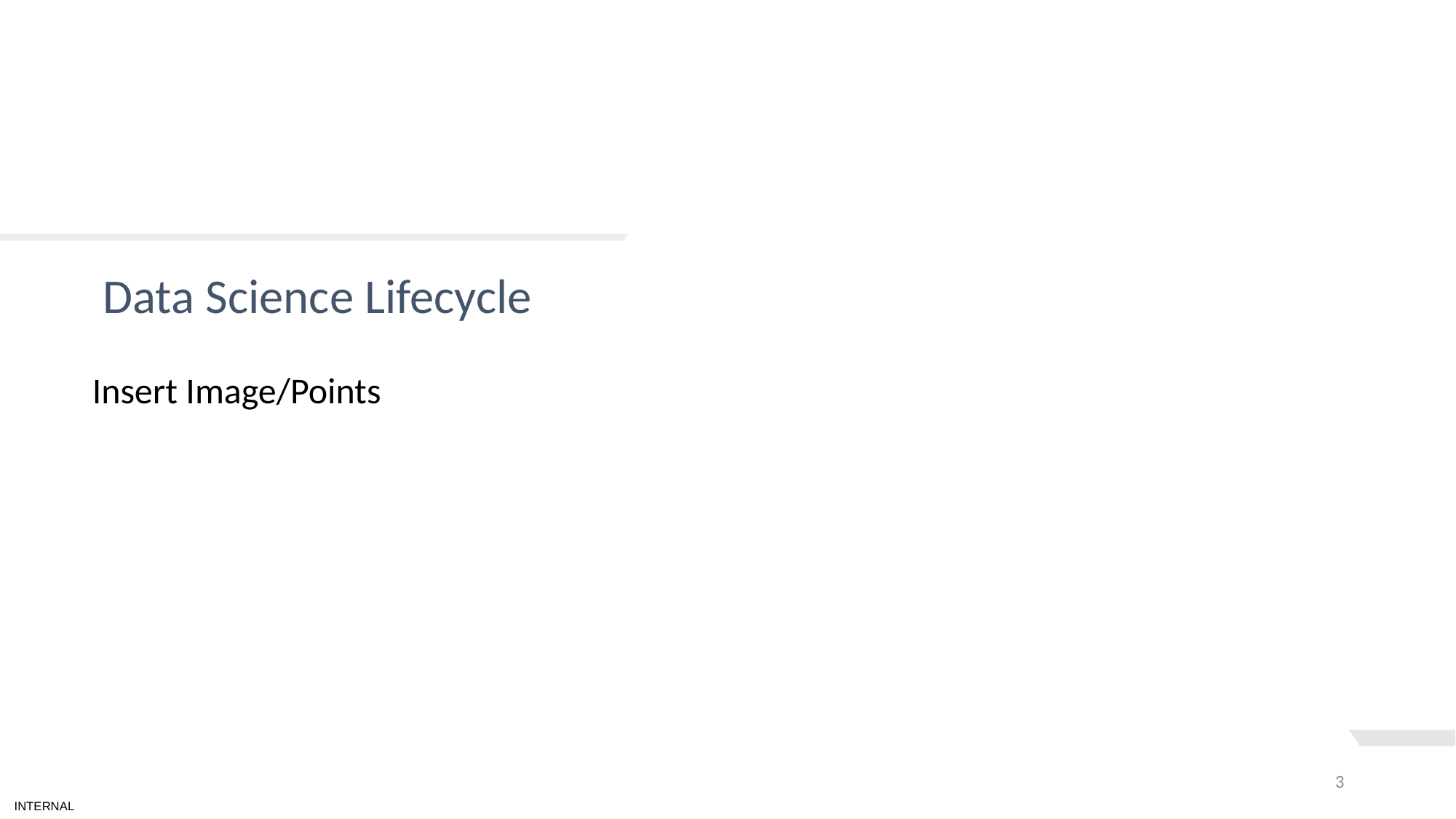

# TEXT LAYOUT 1
Data Science Lifecycle
Insert Image/Points
3